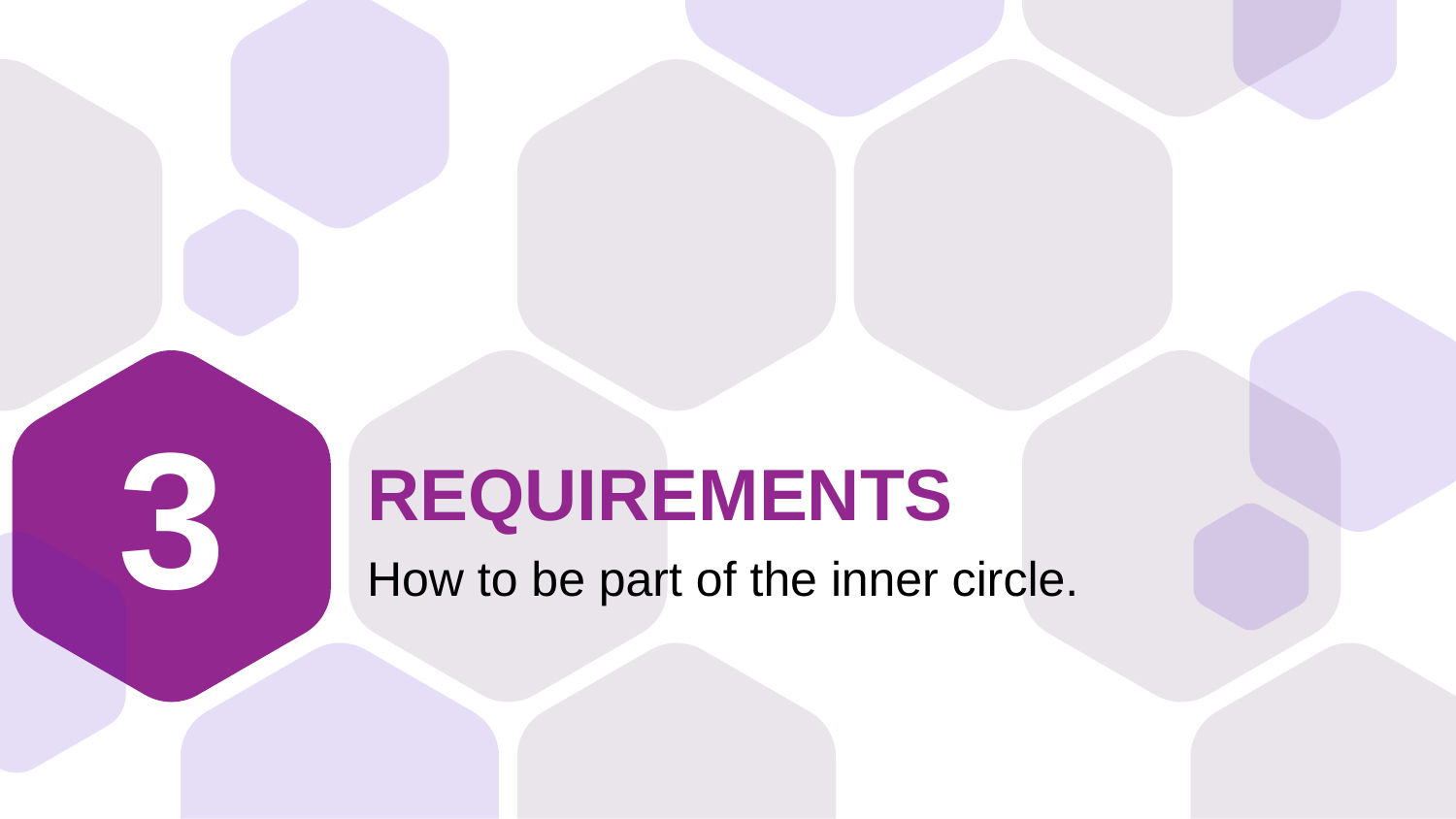

3
# REQUIREMENTS
How to be part of the inner circle.